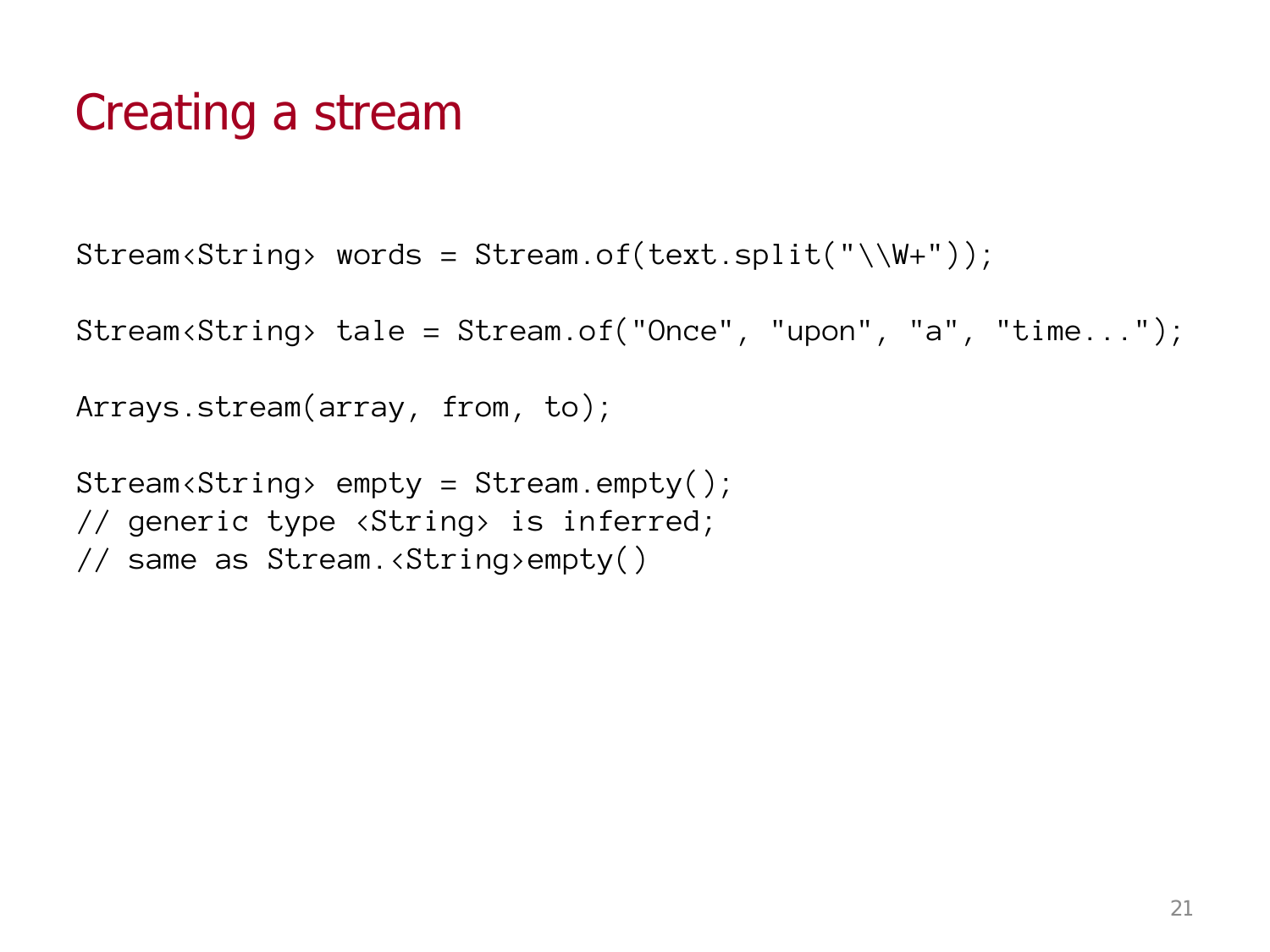

Creating a stream
Stream<String> words = Stream.of(text.split("\\W+"));

Stream<String> tale = Stream.of("Once", "upon", "a", "time...");

Arrays.stream(array, from, to);

Stream<String> empty = Stream.empty();
// generic type <String> is inferred;
// same as Stream.<String>empty()
21